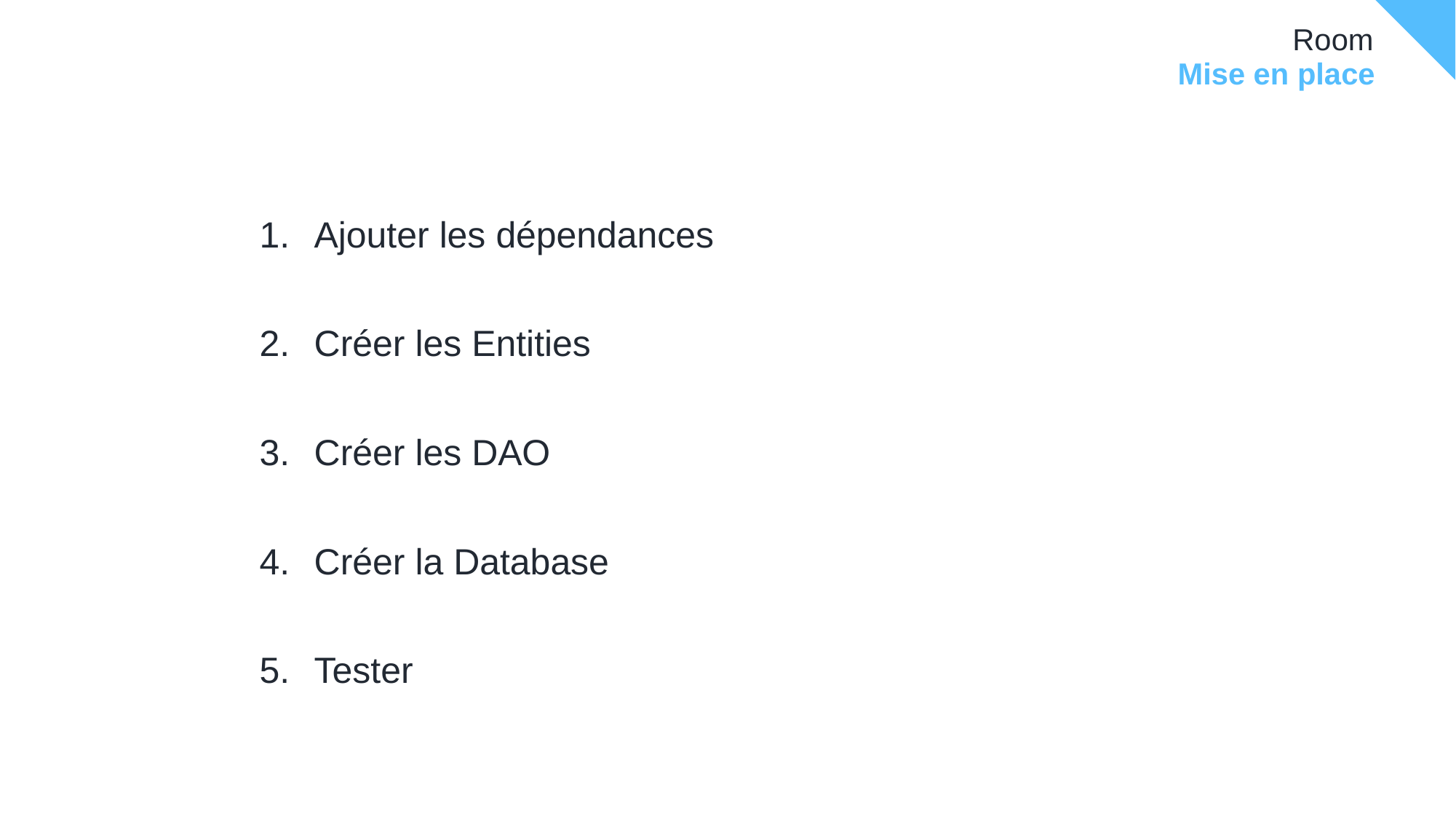

# Room
Mise en place
Ajouter les dépendances

Créer les Entities

Créer les DAO

Créer la Database

Tester